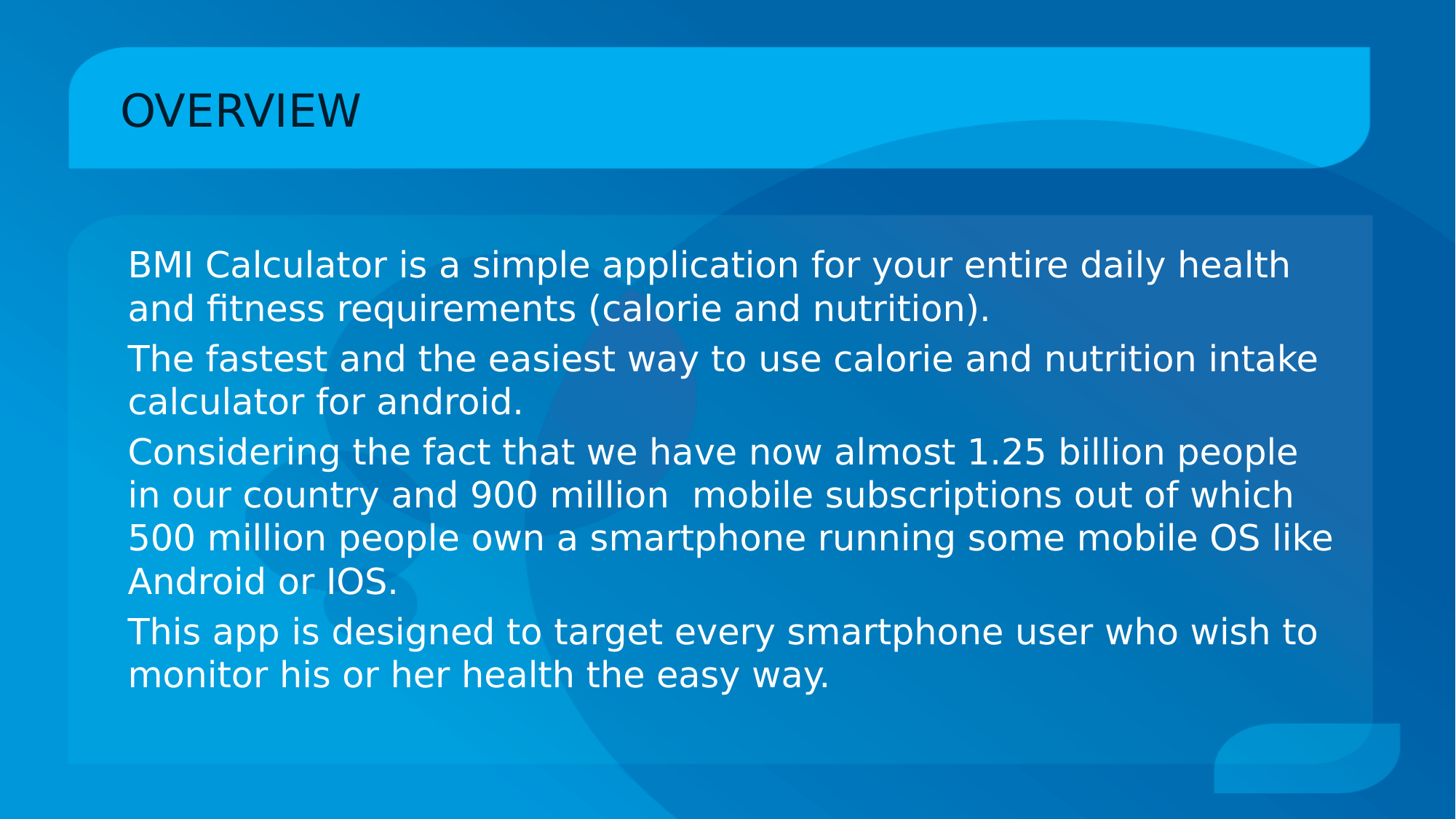

# OVERVIEW
BMI Calculator is a simple application for your entire daily health and fitness requirements (calorie and nutrition).
The fastest and the easiest way to use calorie and nutrition intake calculator for android.
Considering the fact that we have now almost 1.25 billion people in our country and 900 million  mobile subscriptions out of which 500 million people own a smartphone running some mobile OS like Android or IOS.
This app is designed to target every smartphone user who wish to monitor his or her health the easy way.